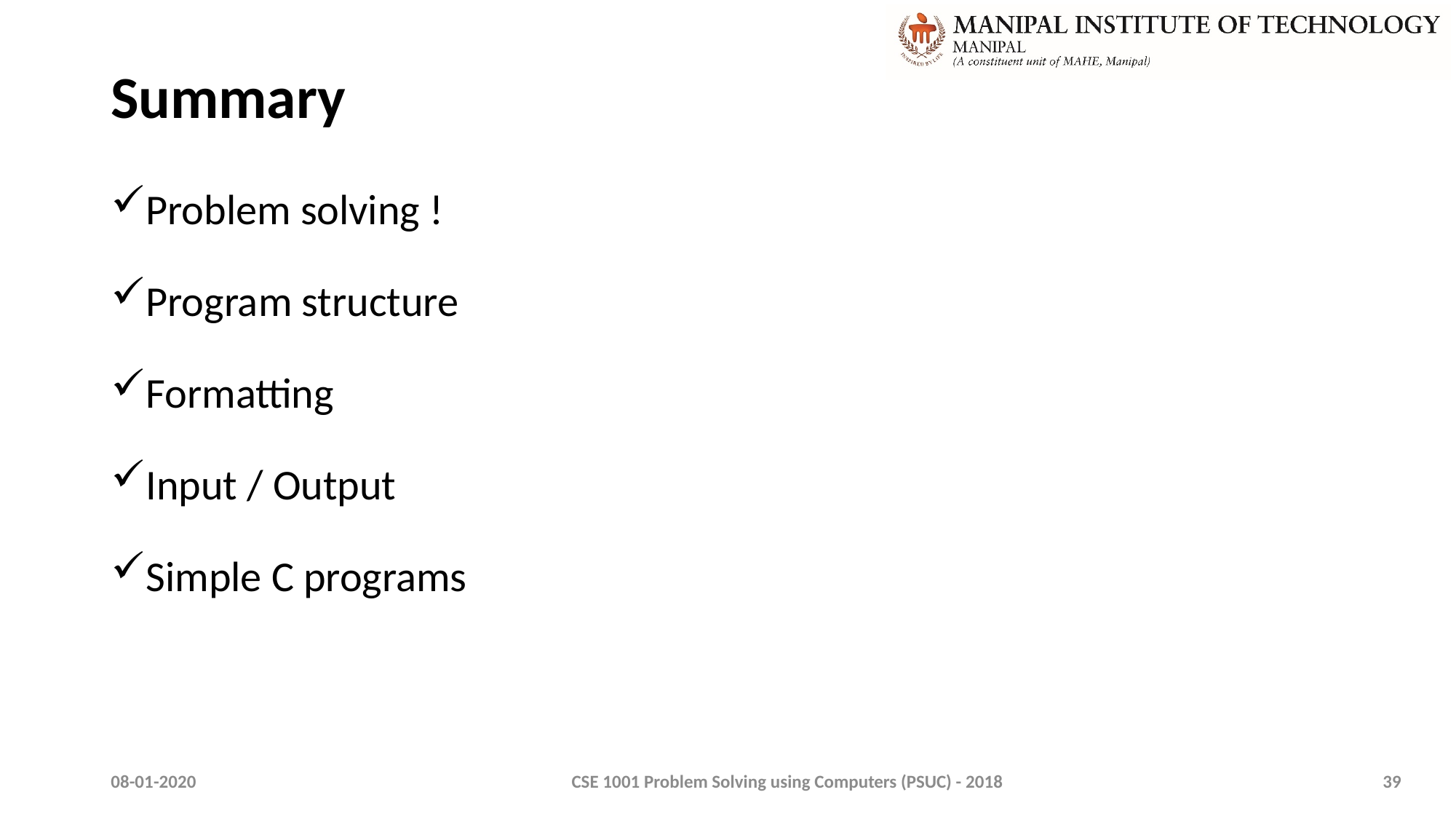

# Summary
Problem solving !
Program structure
Formatting
Input / Output
Simple C programs

08-01-2020
CSE 1001 Problem Solving using Computers (PSUC) - 2018
39